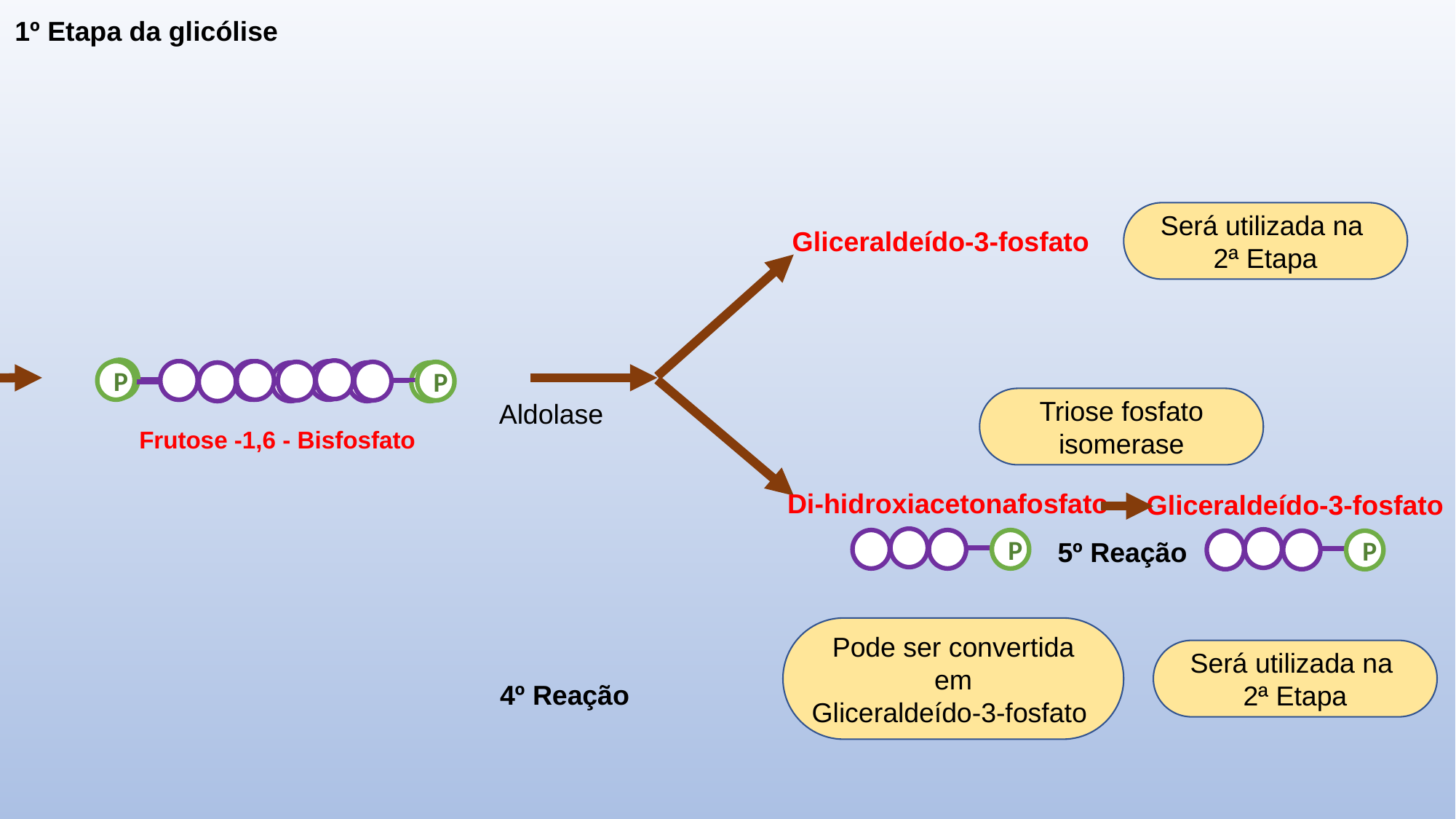

1º Etapa da glicólise
Será utilizada na
2ª Etapa
Gliceraldeído-3-fosfato
P

P

P

P
Triose fosfato isomerase
Aldolase
Frutose -1,6 - Bisfosfato
Di-hidroxiacetonafosfato
Gliceraldeído-3-fosfato

P

P
5º Reação
Pode ser convertida em
Gliceraldeído-3-fosfato
Será utilizada na
2ª Etapa
4º Reação